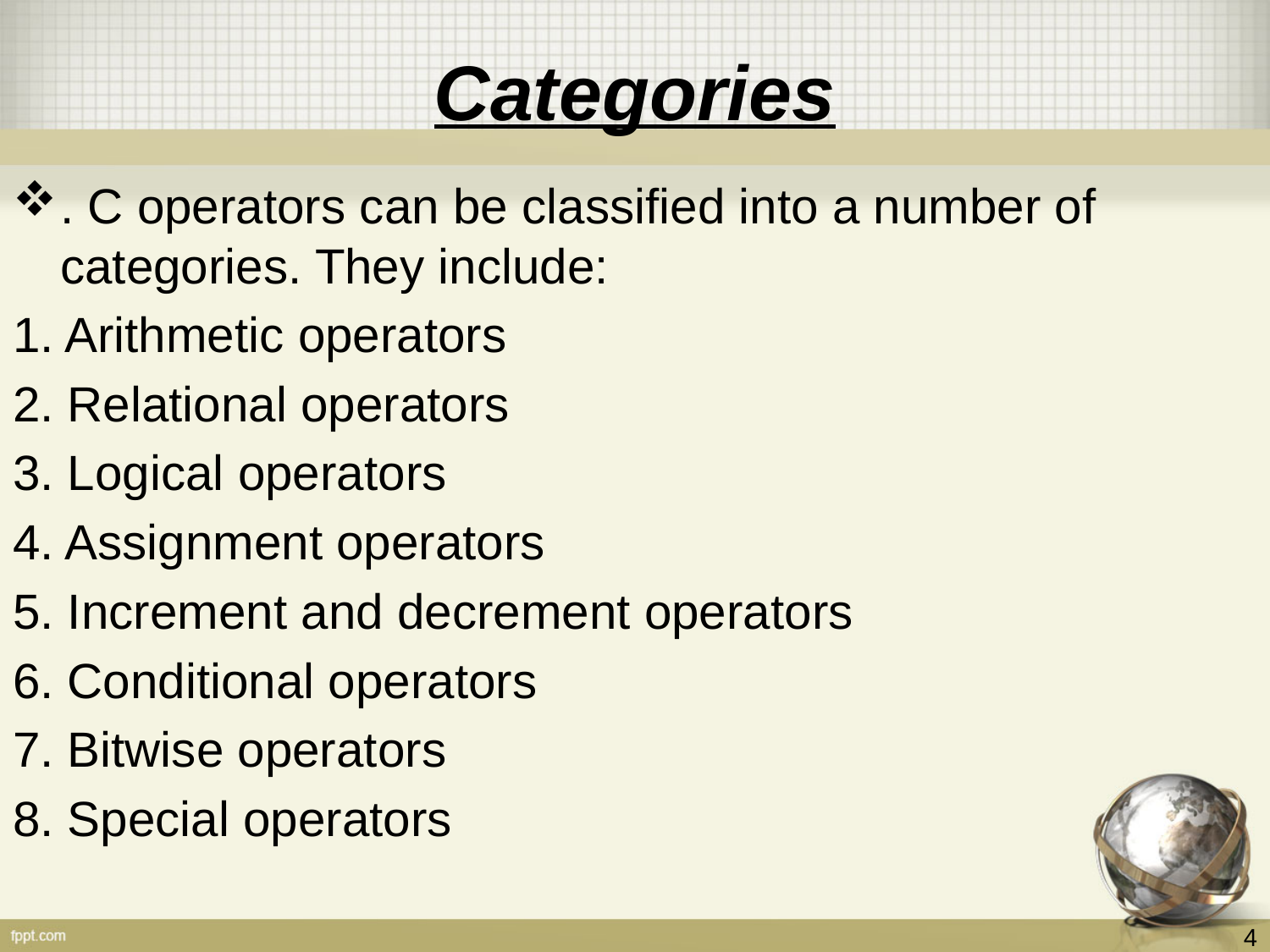

# Categories
. C operators can be classified into a number of categories. They include:
1. Arithmetic operators
2. Relational operators
3. Logical operators
4. Assignment operators
5. Increment and decrement operators
6. Conditional operators
7. Bitwise operators
8. Special operators

4